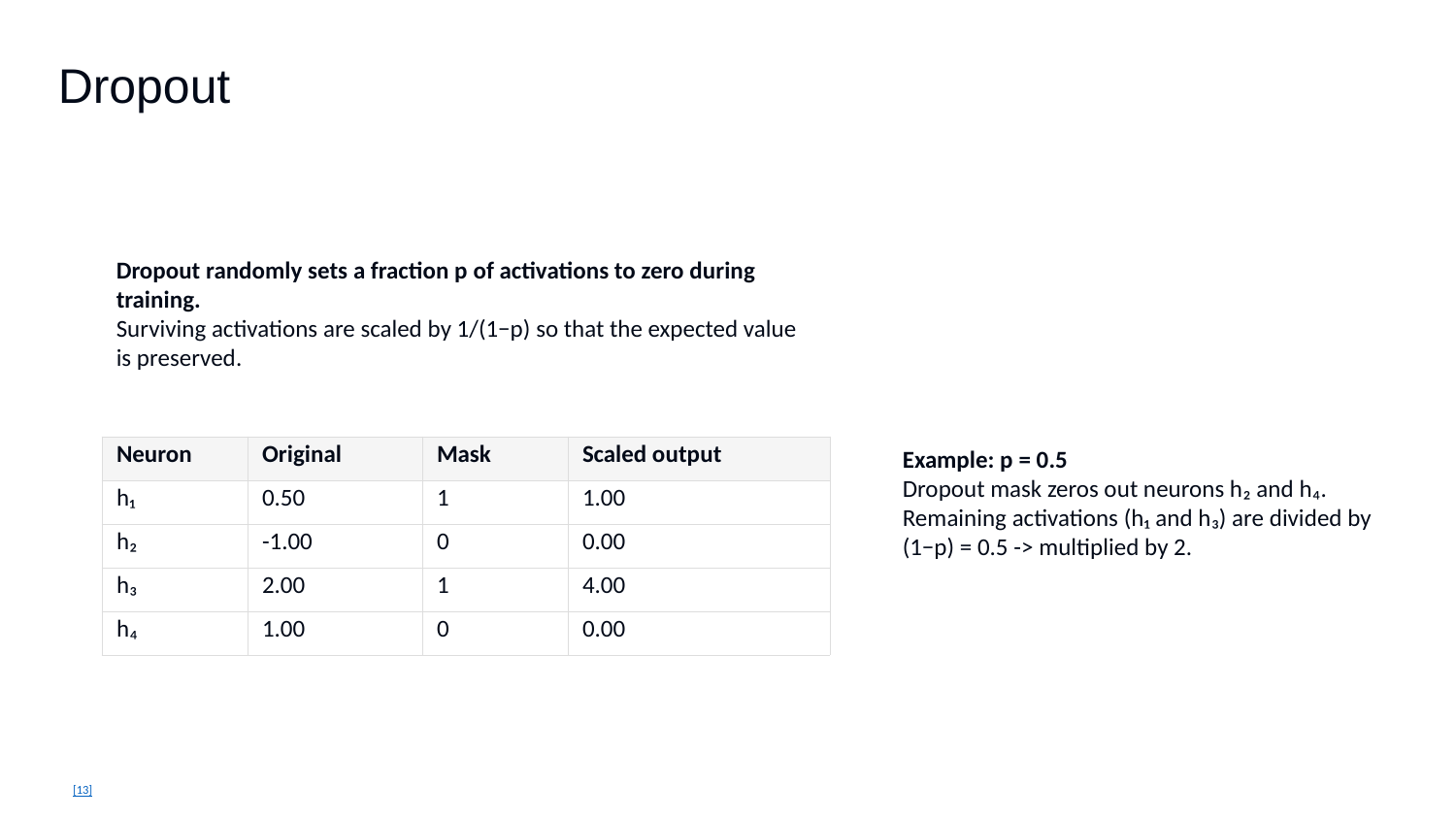

Dropout
Dropout randomly sets a fraction p of activations to zero during training.
Surviving activations are scaled by 1/(1−p) so that the expected value is preserved.
Example: p = 0.5
Dropout mask zeros out neurons h₂ and h₄.
Remaining activations (h₁ and h₃) are divided by (1−p) = 0.5 -> multiplied by 2.
| Neuron | Original | Mask | Scaled output |
| --- | --- | --- | --- |
| h₁ | 0.50 | 1 | 1.00 |
| h₂ | -1.00 | 0 | 0.00 |
| h₃ | 2.00 | 1 | 4.00 |
| h₄ | 1.00 | 0 | 0.00 |
[13]